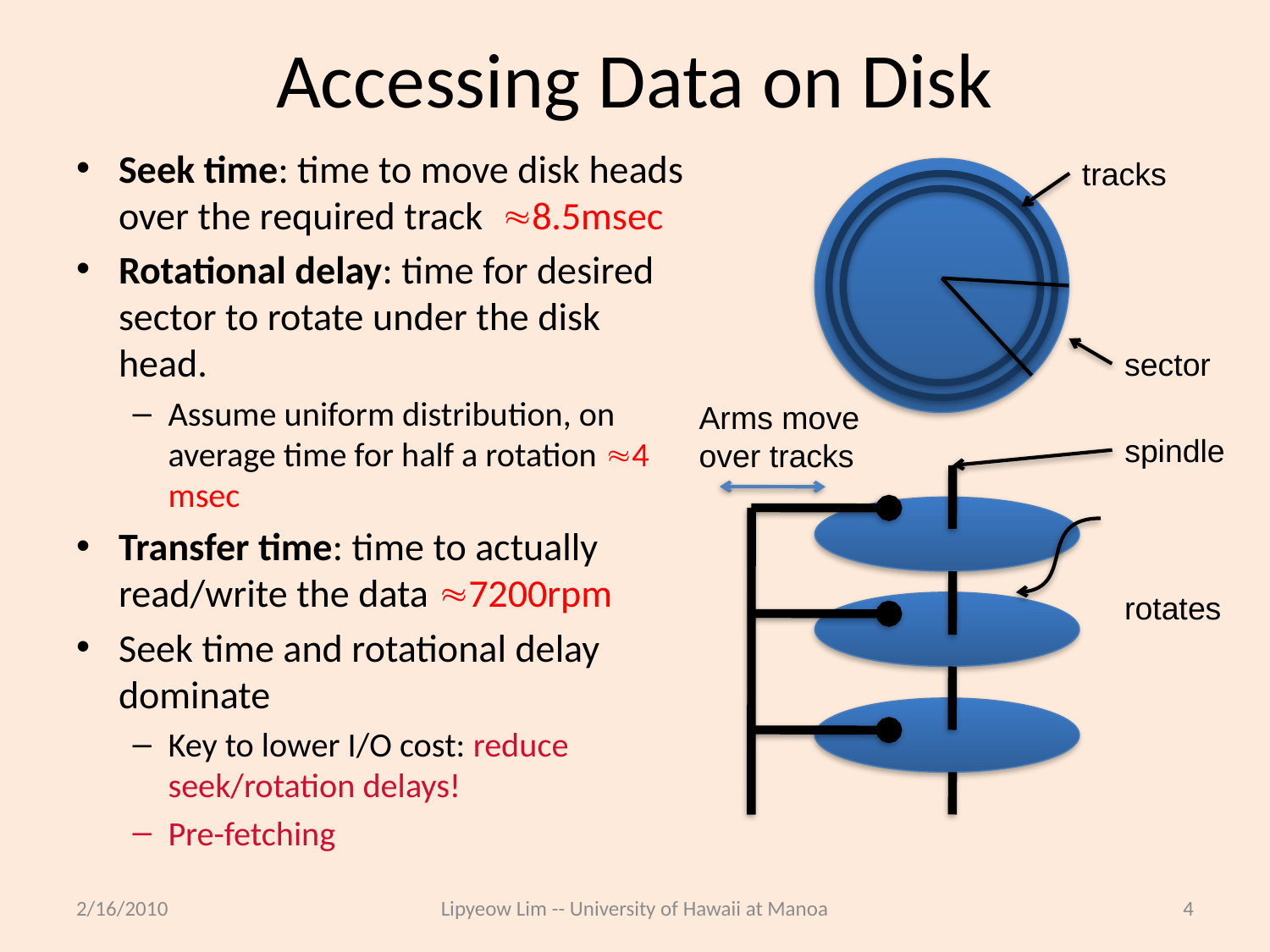

# Accessing Data on Disk
Seek time: time to move disk heads over the required track  ≈8.5msec
Rotational delay: time for desired sector to rotate under the disk head.
Assume uniform distribution, on average time for half a rotation ≈4 msec
Transfer time: time to actually read/write the data ≈7200rpm
Seek time and rotational delay dominate
Key to lower I/O cost: reduce seek/rotation delays!
Pre-fetching
tracks

sector
Arms move
over tracks
spindle

rotates

2/16/2010
Lipyeow Lim -- University of Hawaii at Manoa
4